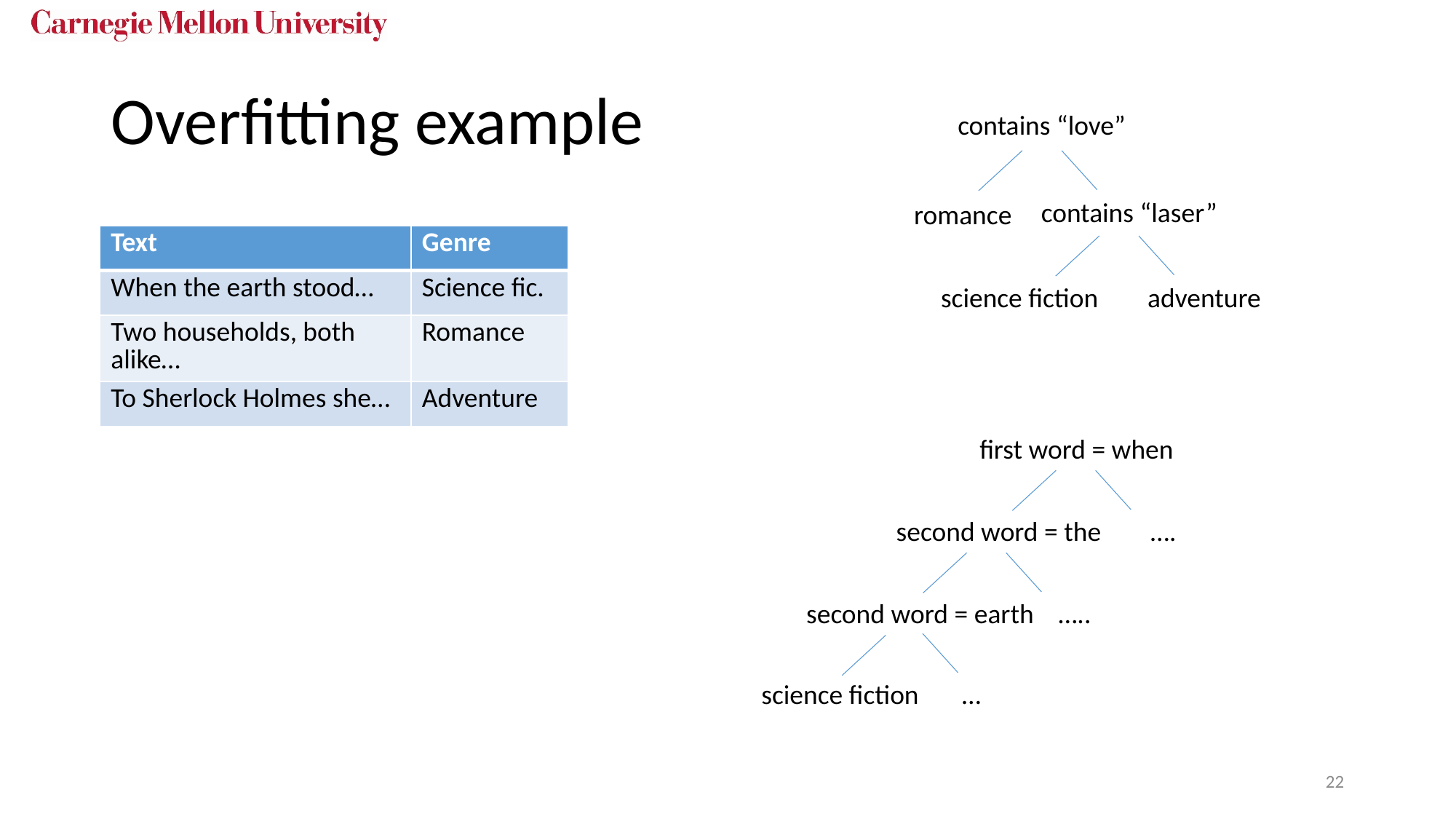

# Overfitting example
contains “love”
contains “laser”
romance
| Text | Genre |
| --- | --- |
| When the earth stood… | Science fic. |
| Two households, both alike… | Romance |
| To Sherlock Holmes she… | Adventure |
science fiction        adventure
first word = when
second word = the        ….
second word = earth    …..
science fiction       …
22